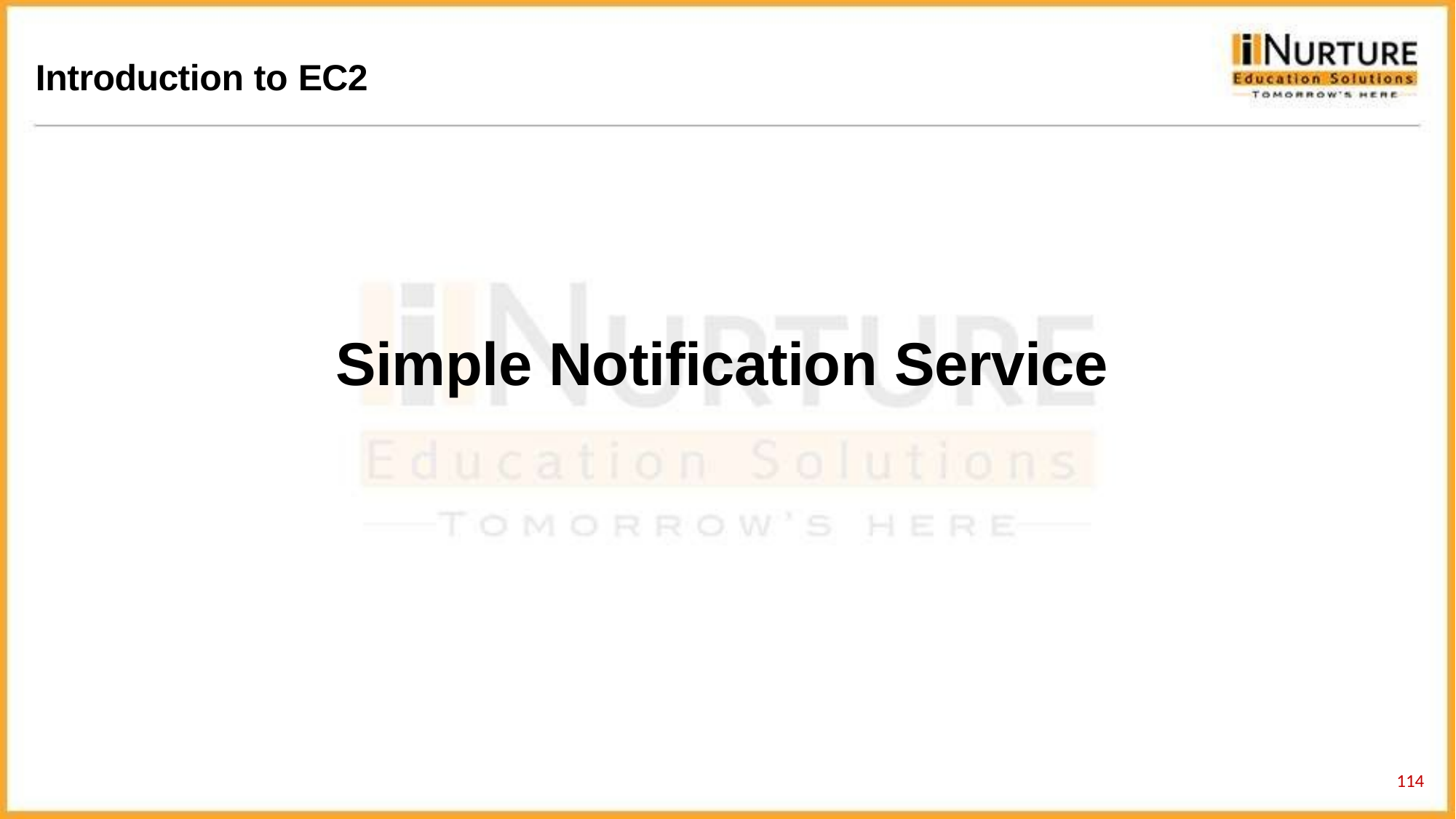

Introduction to EC2
Simple Notification Service
114